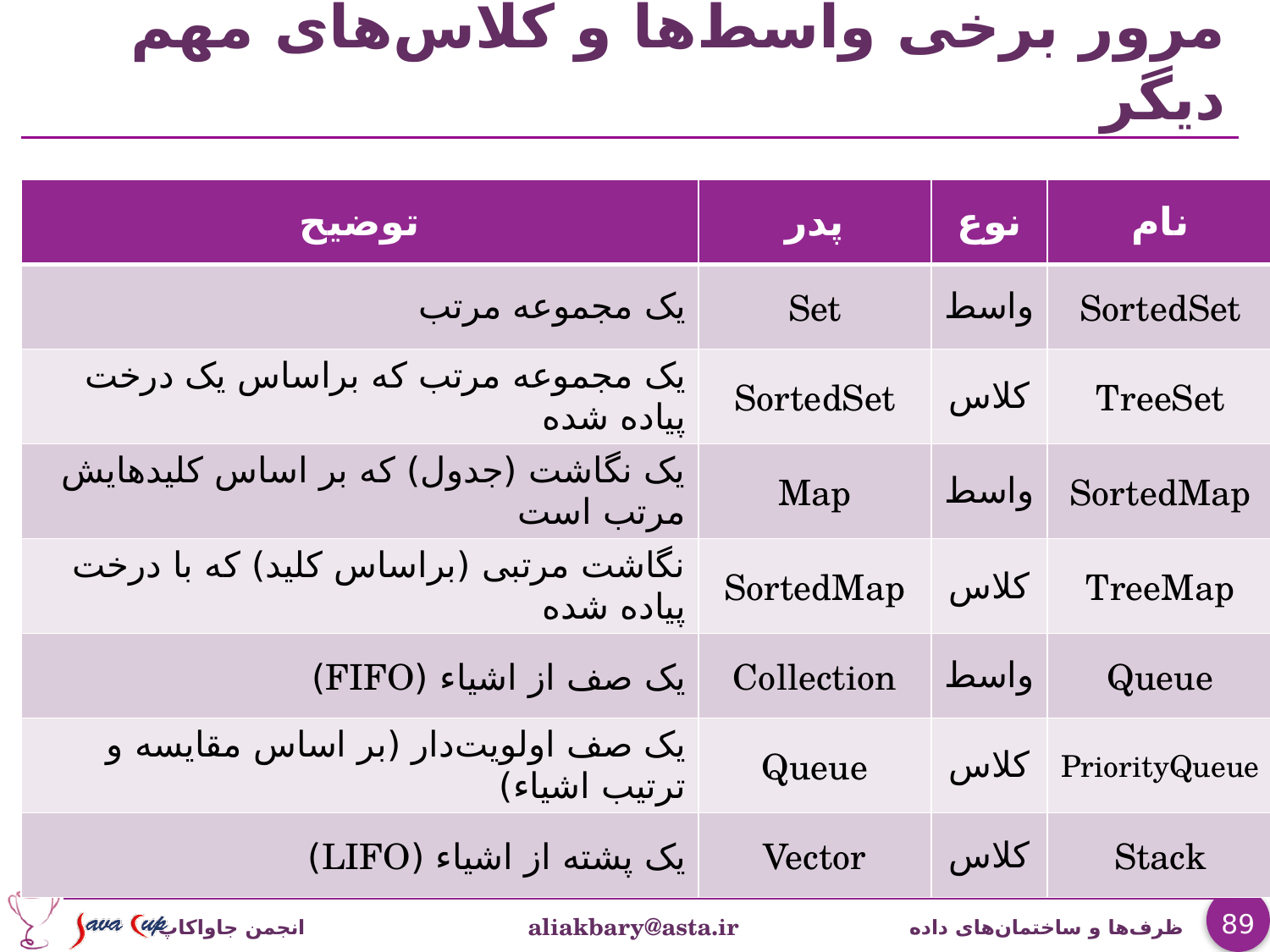

# مرور برخی واسط‌ها و کلاس‌های مهم دیگر
| توضیح | پدر | نوع | نام |
| --- | --- | --- | --- |
| یک مجموعه مرتب | Set | واسط | SortedSet |
| یک مجموعه مرتب که براساس یک درخت پیاده شده | SortedSet | کلاس | TreeSet |
| یک نگاشت (جدول) که بر اساس کلیدهایش مرتب است | Map | واسط | SortedMap |
| نگاشت مرتبی (براساس کلید) که با درخت پیاده شده | SortedMap | کلاس | TreeMap |
| یک صف از اشیاء (FIFO) | Collection | واسط | Queue |
| یک صف اولویت‌دار (بر اساس مقایسه و ترتیب اشیاء) | Queue | کلاس | PriorityQueue |
| یک پشته از اشیاء (LIFO) | Vector | کلاس | Stack |